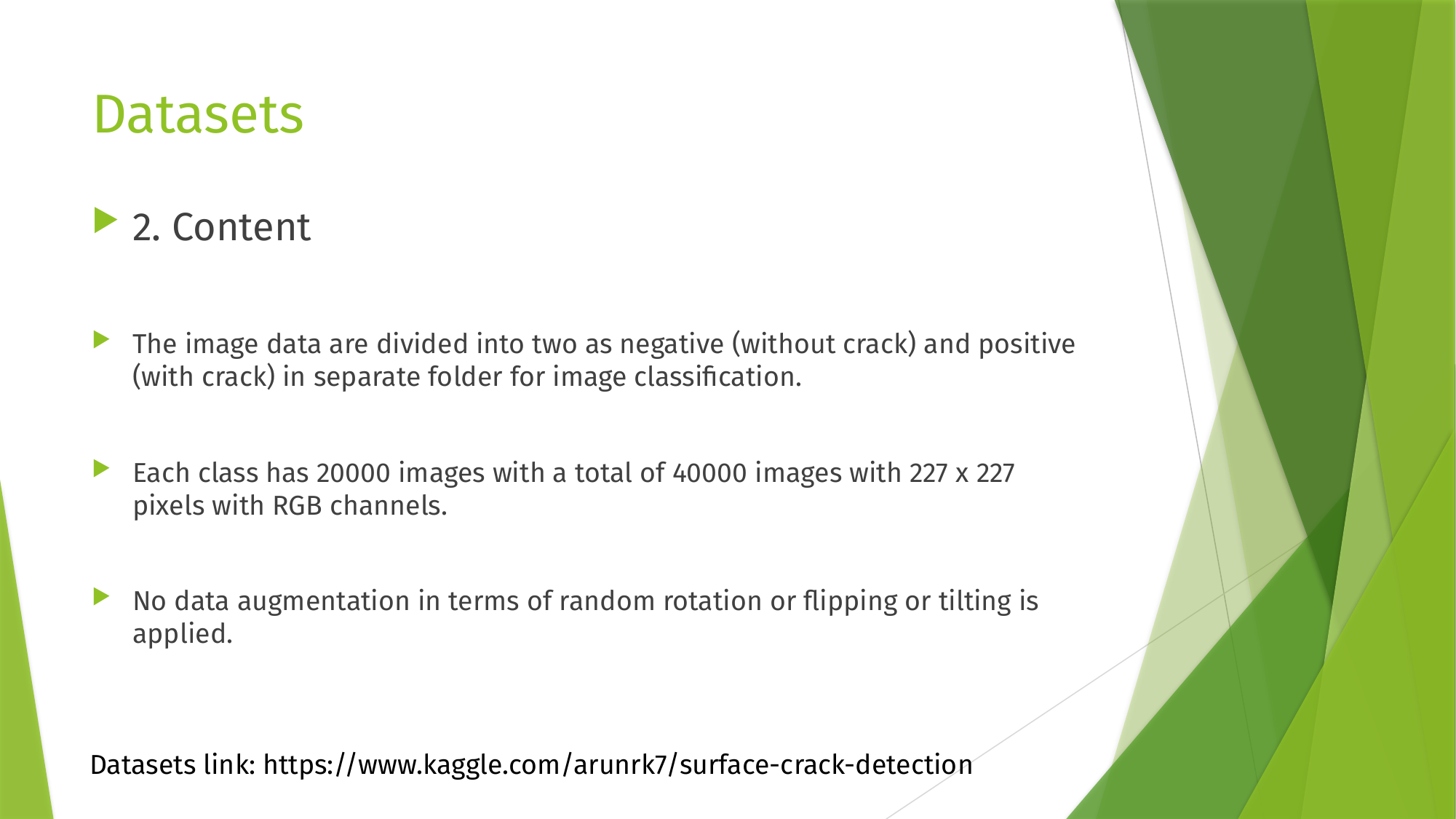

# Datasets
2. Content

The image data are divided into two as negative (without crack) and positive (with crack) in separate folder for image classification.

Each class has 20000 images with a total of 40000 images with 227 x 227 pixels with RGB channels.

No data augmentation in terms of random rotation or flipping or tilting is applied.
Datasets link: https://www.kaggle.com/arunrk7/surface-crack-detection